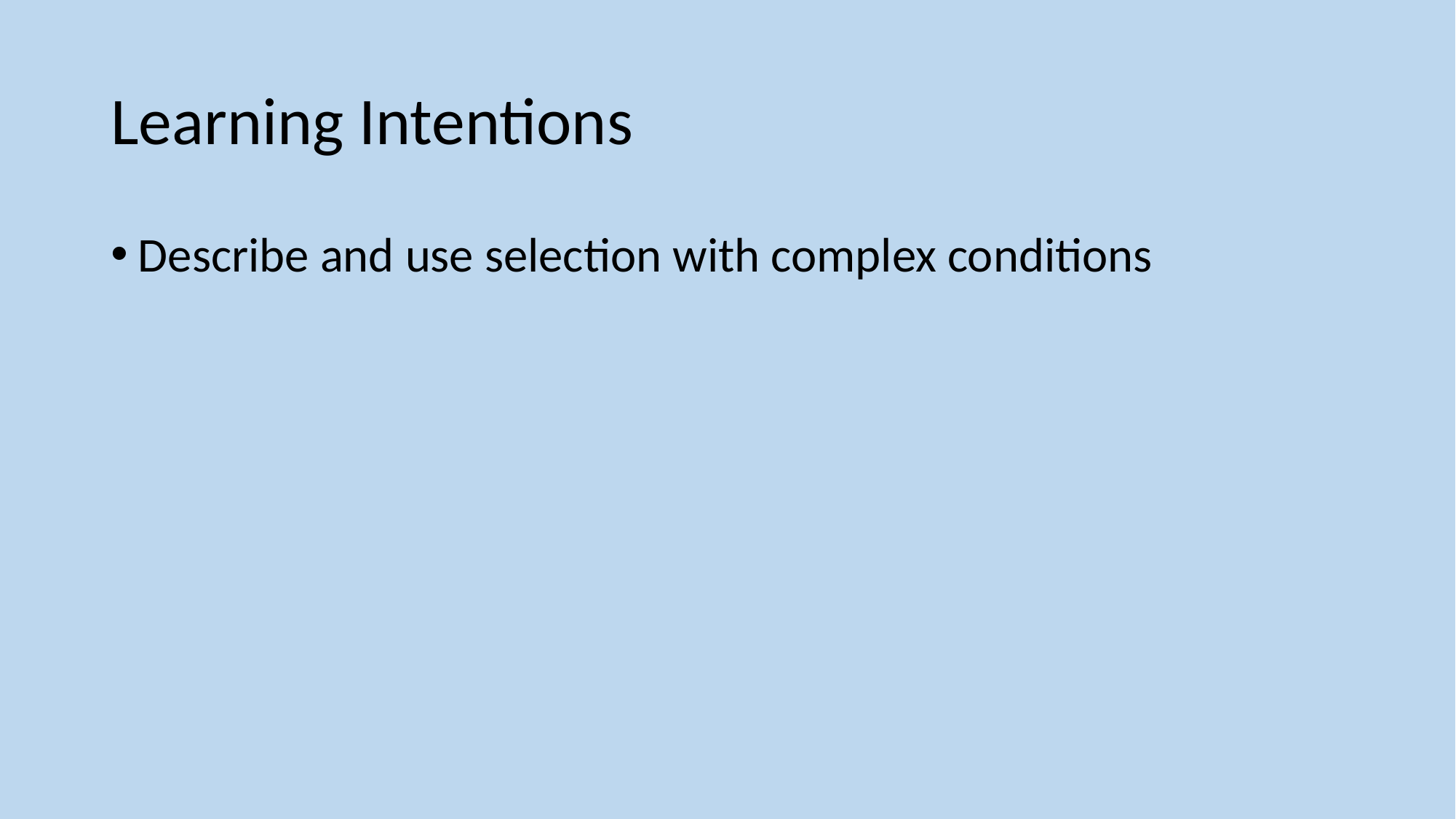

# Learning Intentions
Describe and use selection with complex conditions